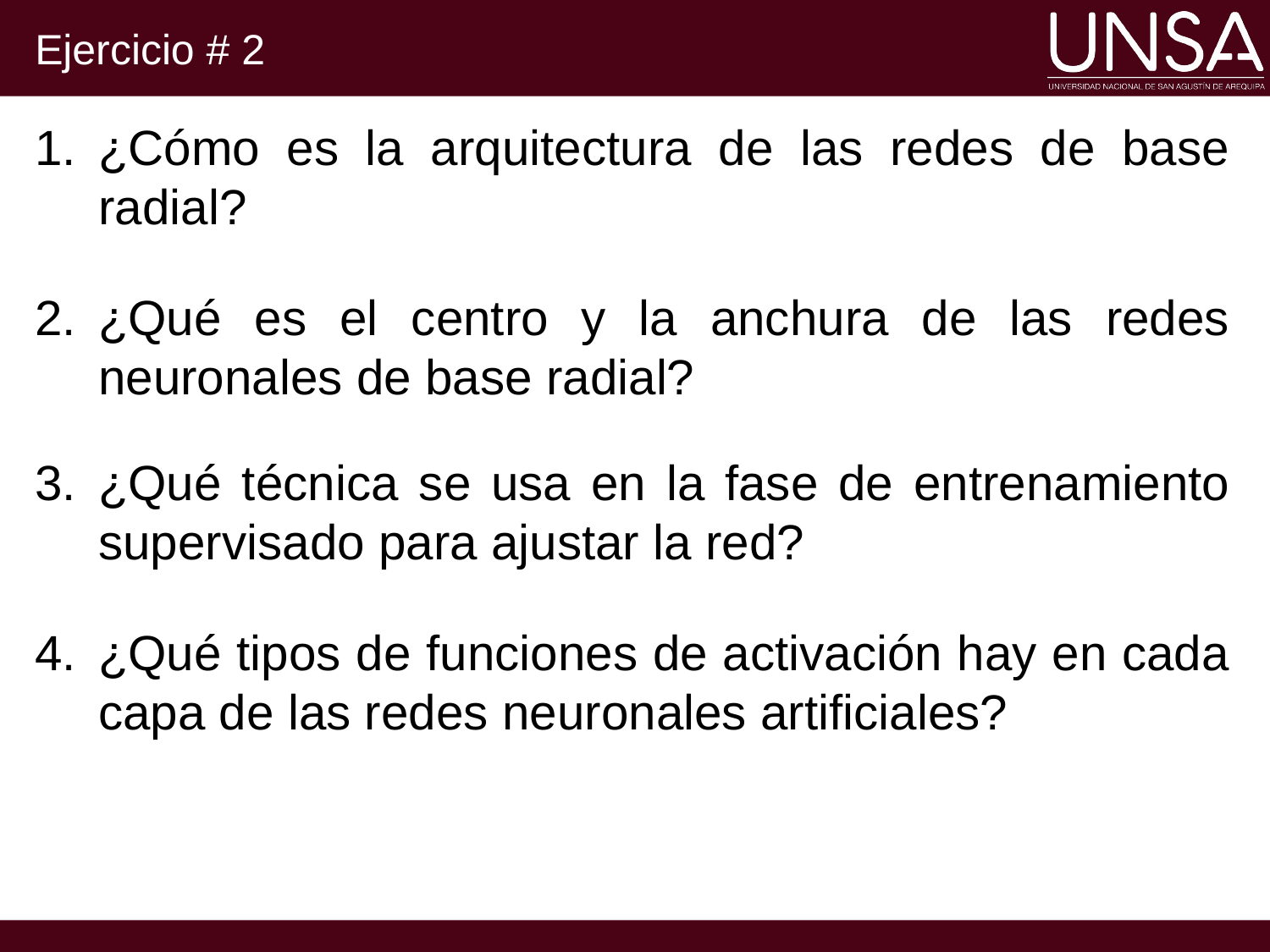

# Ejercicio # 2
¿Cómo es la arquitectura de las redes de base radial?

¿Qué es el centro y la anchura de las redes neuronales de base radial?

¿Qué técnica se usa en la fase de entrenamiento supervisado para ajustar la red?

¿Qué tipos de funciones de activación hay en cada capa de las redes neuronales artificiales?